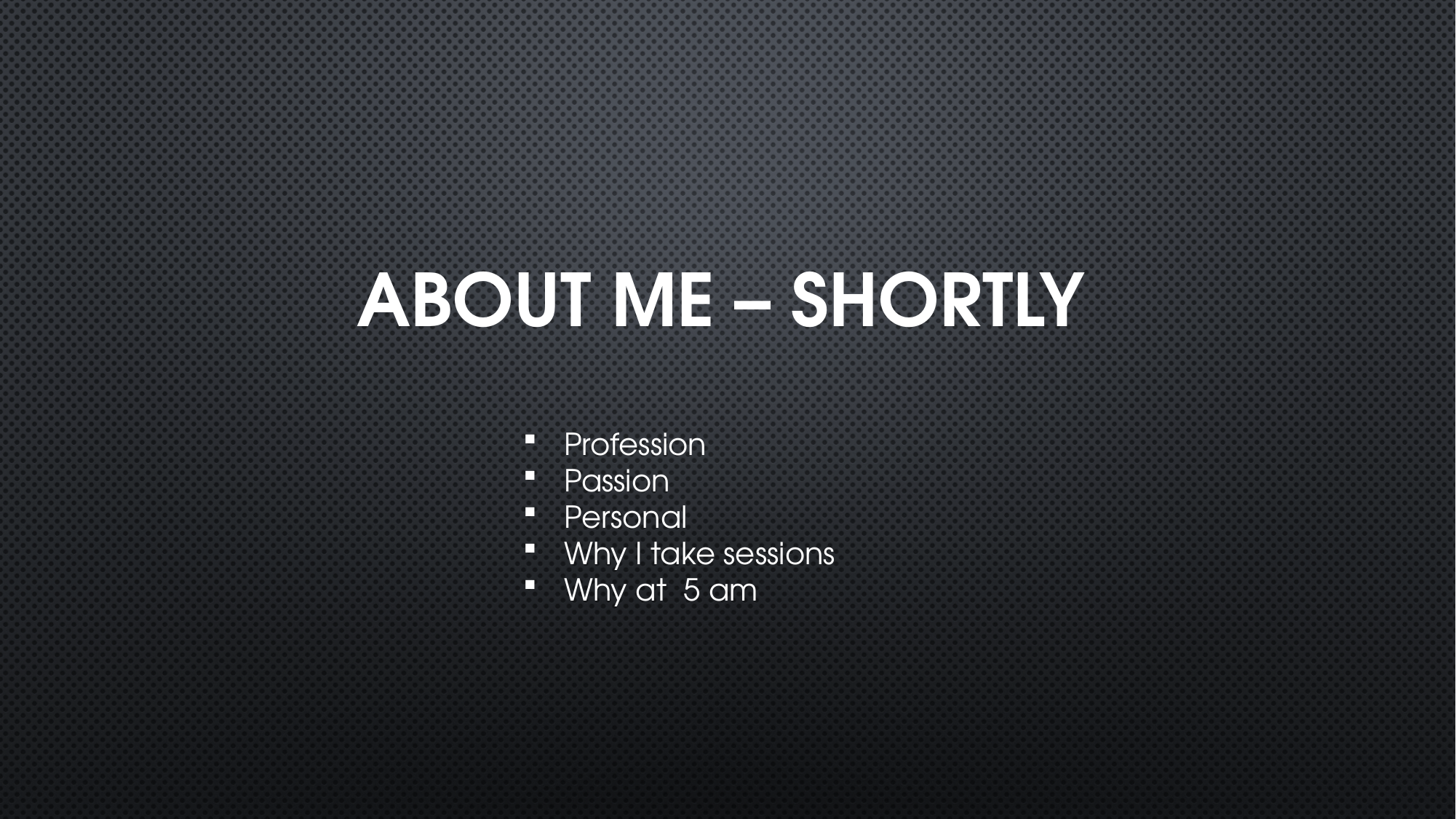

# About me – shortly
Profession
Passion
Personal
Why I take sessions
Why at  5 am